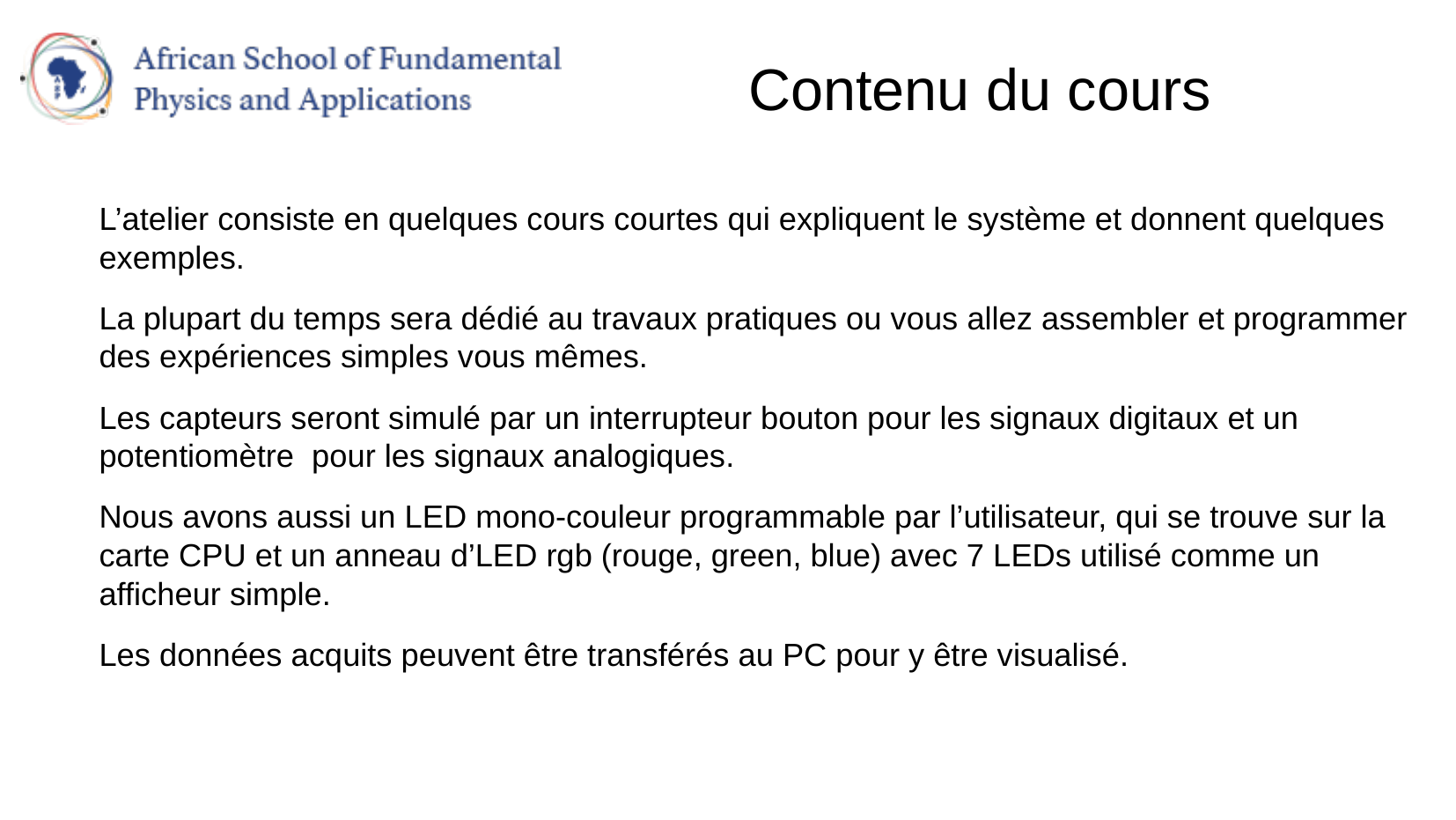

# Contenu du cours
L’atelier consiste en quelques cours courtes qui expliquent le système et donnent quelques exemples.
La plupart du temps sera dédié au travaux pratiques ou vous allez assembler et programmer des expériences simples vous mêmes.
Les capteurs seront simulé par un interrupteur bouton pour les signaux digitaux et un potentiomètre  pour les signaux analogiques.
Nous avons aussi un LED mono-couleur programmable par l’utilisateur, qui se trouve sur la carte CPU et un anneau d’LED rgb (rouge, green, blue) avec 7 LEDs utilisé comme un afficheur simple.
Les données acquits peuvent être transférés au PC pour y être visualisé.